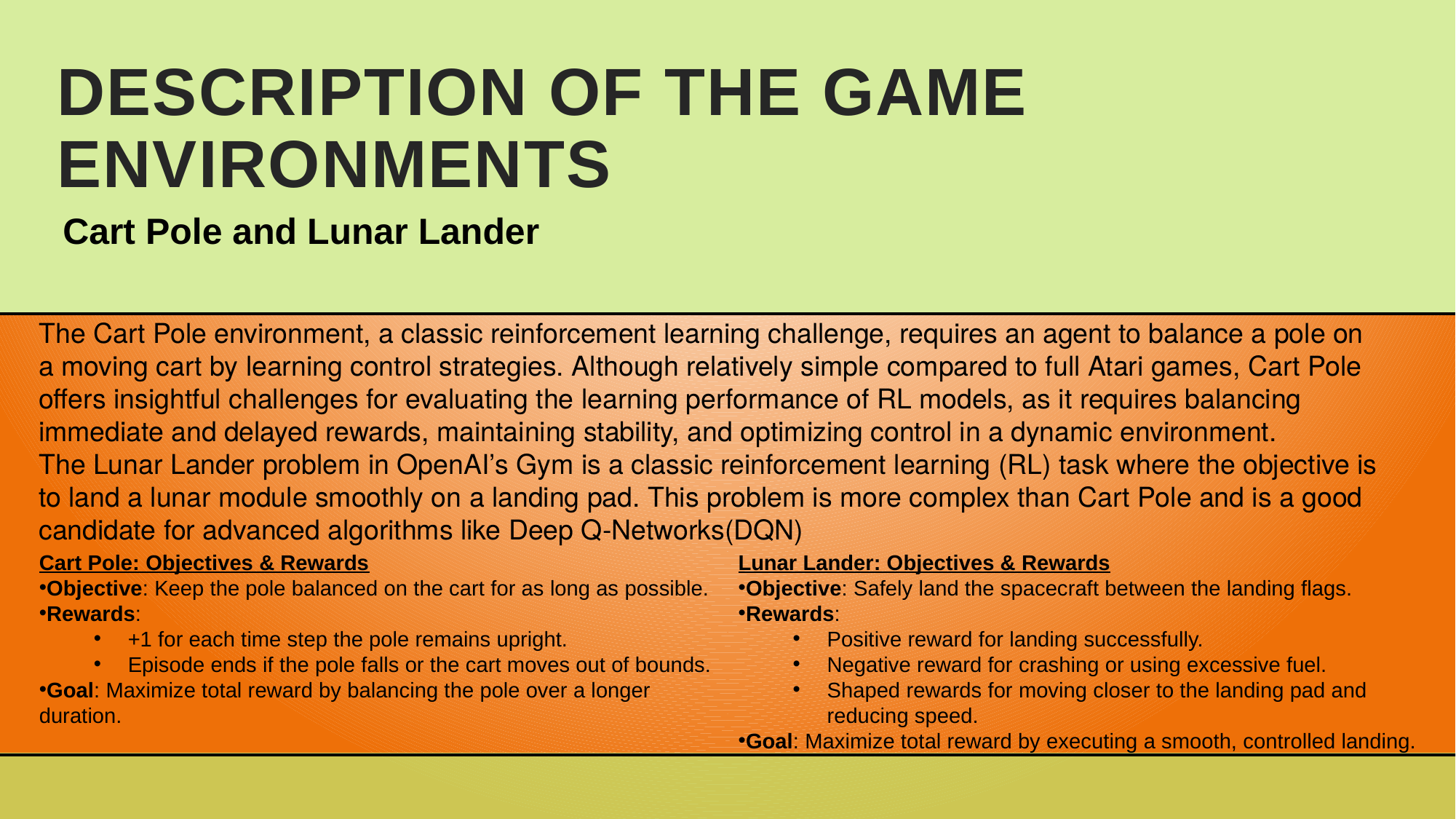

# Description of the game environments
Cart Pole and Lunar Lander
The Cart Pole environment, a classic reinforcement learning challenge, requires an agent to balance a pole on
a moving cart by learning control strategies. Although relatively simple compared to full Atari games, Cart Pole
offers insightful challenges for evaluating the learning performance of RL models, as it requires balancing immediate and delayed rewards, maintaining stability, and optimizing control in a dynamic environment.
The Lunar Lander problem in OpenAI’s Gym is a classic reinforcement learning (RL) task where the objective is to land a lunar module smoothly on a landing pad. This problem is more complex than Cart Pole and is a good
candidate for advanced algorithms like Deep Q-Networks(DQN)

Cart Pole: Objectives & Rewards
Objective: Keep the pole balanced on the cart for as long as possible.
Rewards:
+1 for each time step the pole remains upright.
Episode ends if the pole falls or the cart moves out of bounds.
Goal: Maximize total reward by balancing the pole over a longer duration.

Lunar Lander: Objectives & Rewards
Objective: Safely land the spacecraft between the landing flags.
Rewards:
Positive reward for landing successfully.
Negative reward for crashing or using excessive fuel.
Shaped rewards for moving closer to the landing pad and reducing speed.
Goal: Maximize total reward by executing a smooth, controlled landing.